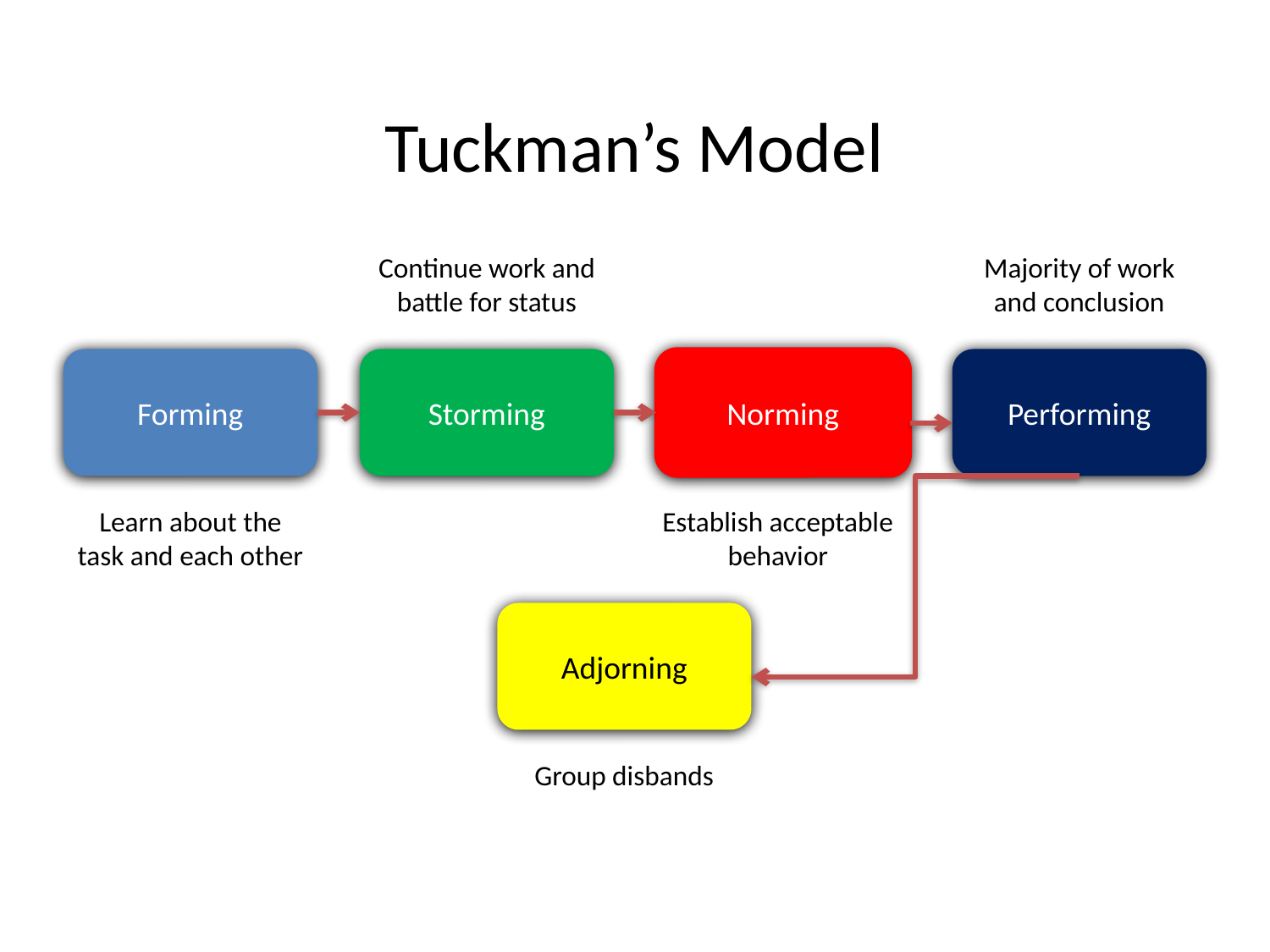

Tuckman’s Model
Continue work and battle for status
Majority of work and conclusion
Forming
Storming
Norming
Performing
Learn about the task and each other
Establish acceptable behavior
Adjorning
Group disbands